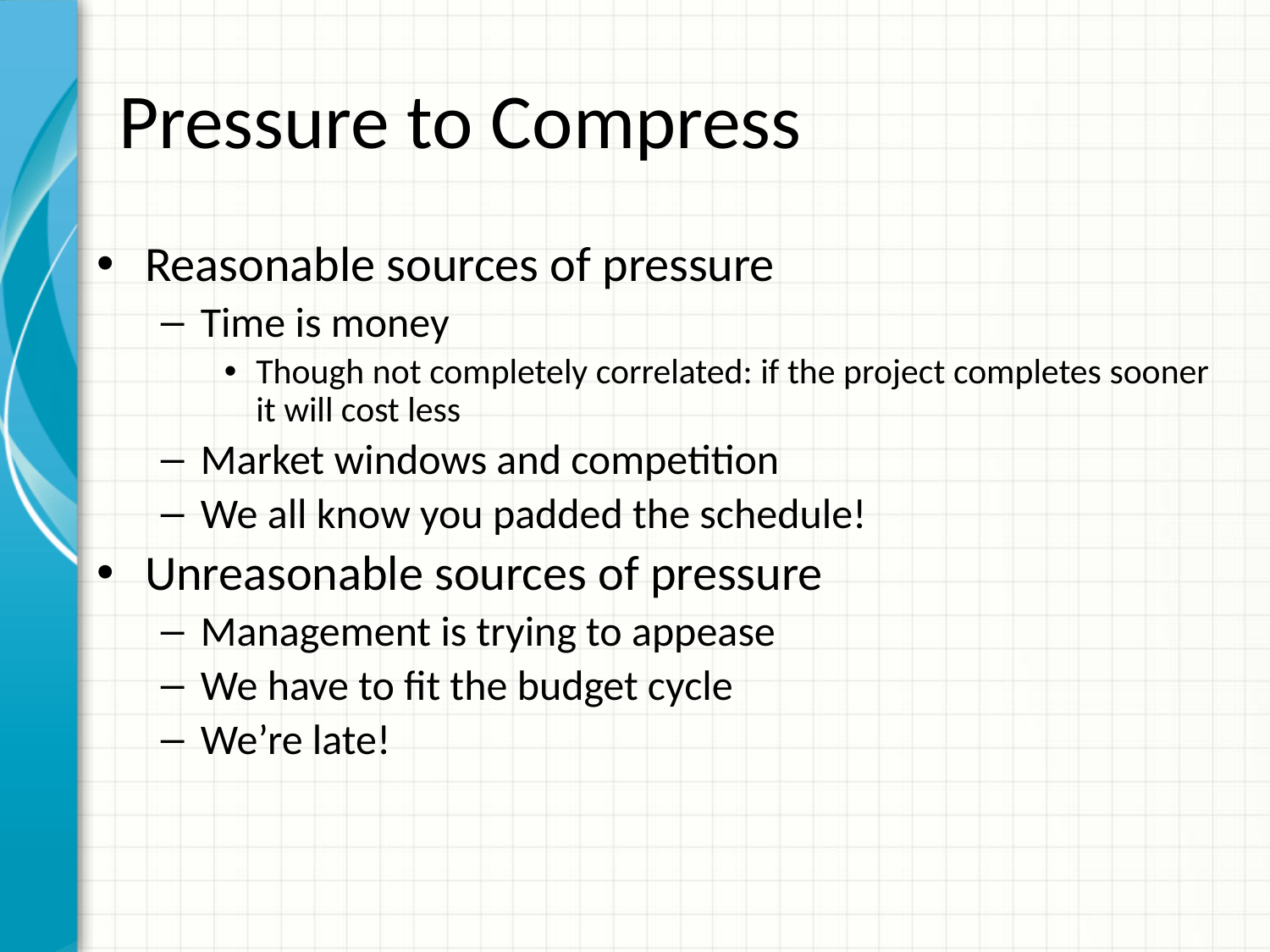

# Pressure to Compress
Reasonable sources of pressure
Time is money
Though not completely correlated: if the project completes sooner it will cost less
Market windows and competition
We all know you padded the schedule!
Unreasonable sources of pressure
Management is trying to appease
We have to fit the budget cycle
We’re late!